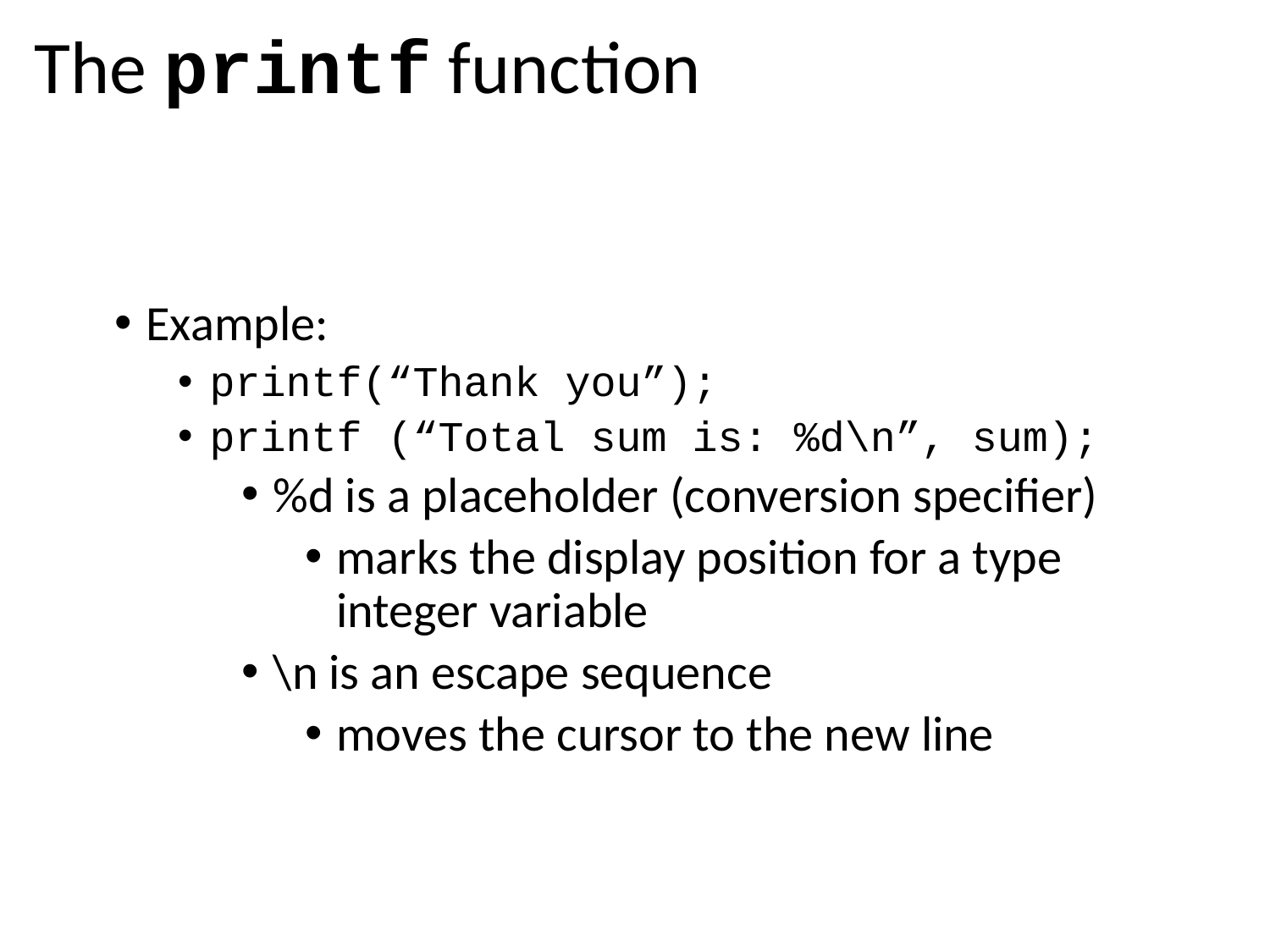

# The printf function
Example:
printf(“Thank you”);
printf (“Total sum is: %d\n”, sum);
%d is a placeholder (conversion specifier)
marks the display position for a type integer variable
\n is an escape sequence
moves the cursor to the new line